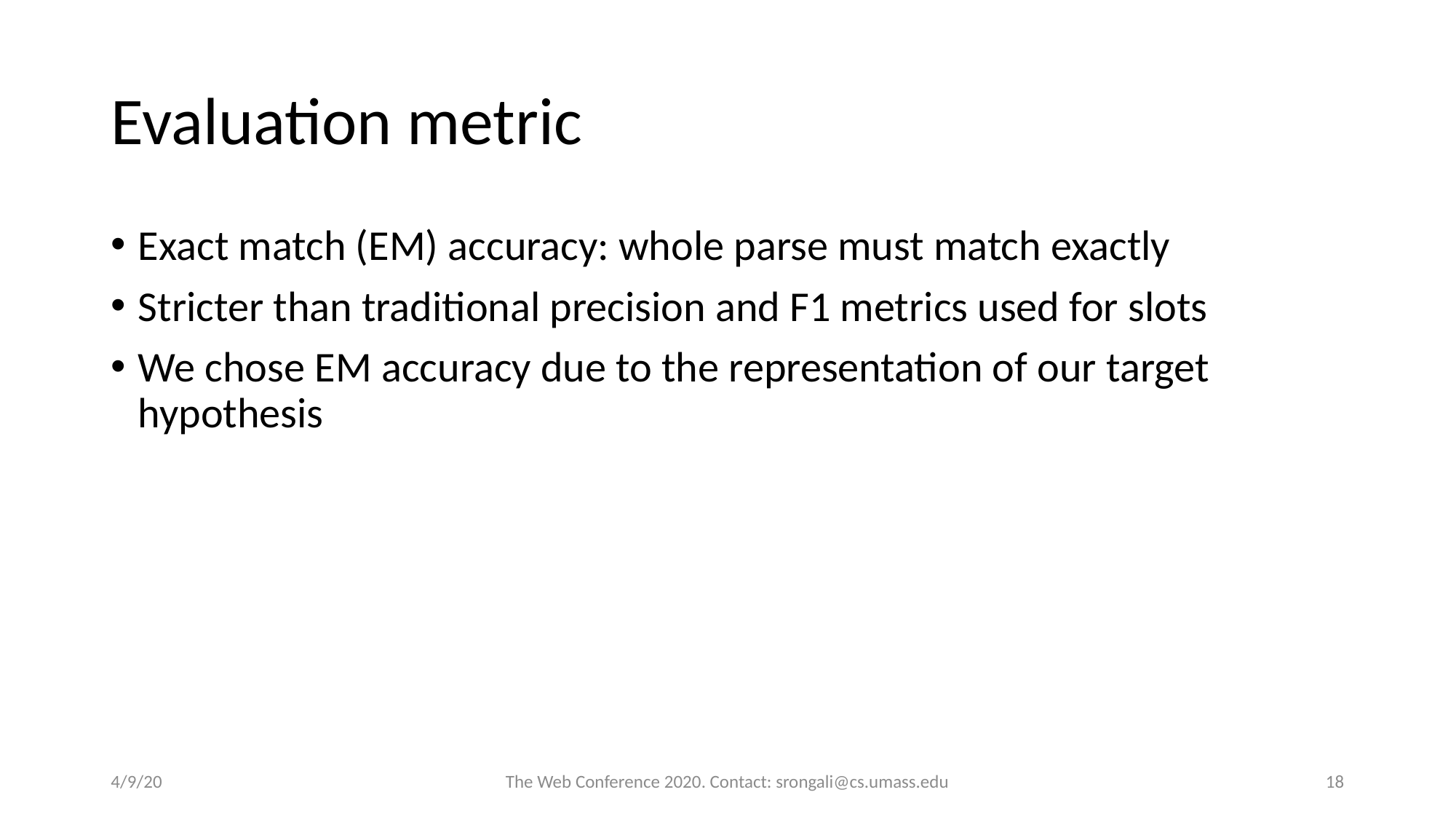

# Evaluation metric
Exact match (EM) accuracy: whole parse must match exactly
Stricter than traditional precision and F1 metrics used for slots
We chose EM accuracy due to the representation of our target hypothesis
4/9/20
The Web Conference 2020. Contact: srongali@cs.umass.edu
18